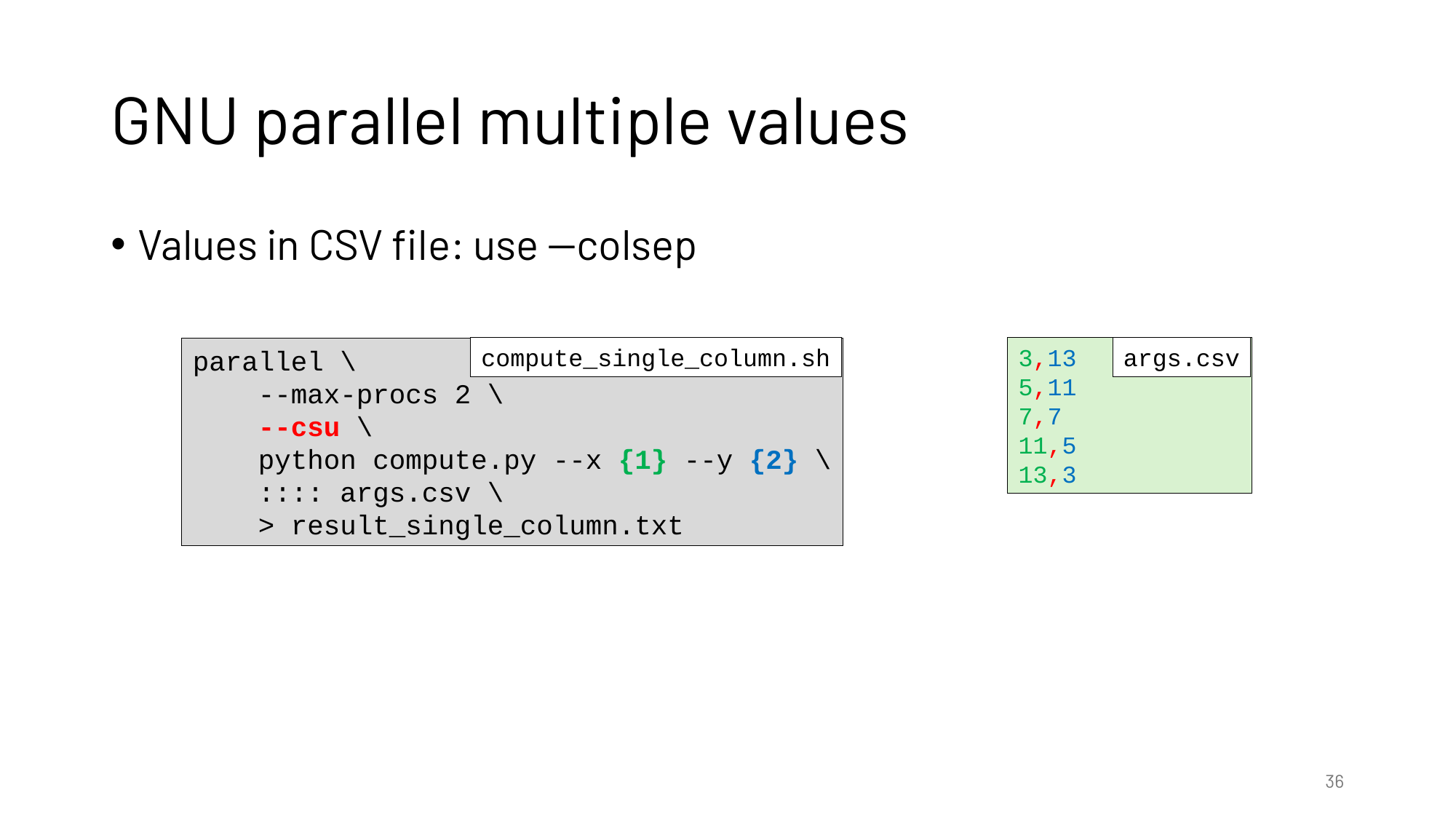

# GNU parallel multiple values
Values in CSV file: use --colsep
compute_single_column.sh
parallel \
    --max-procs 2 \
    --csu \
    python compute.py --x {1} --y {2} \
    :::: args.csv \
    > result_single_column.txt
3,13
5,11
7,7
11,5
13,3
args.csv
36